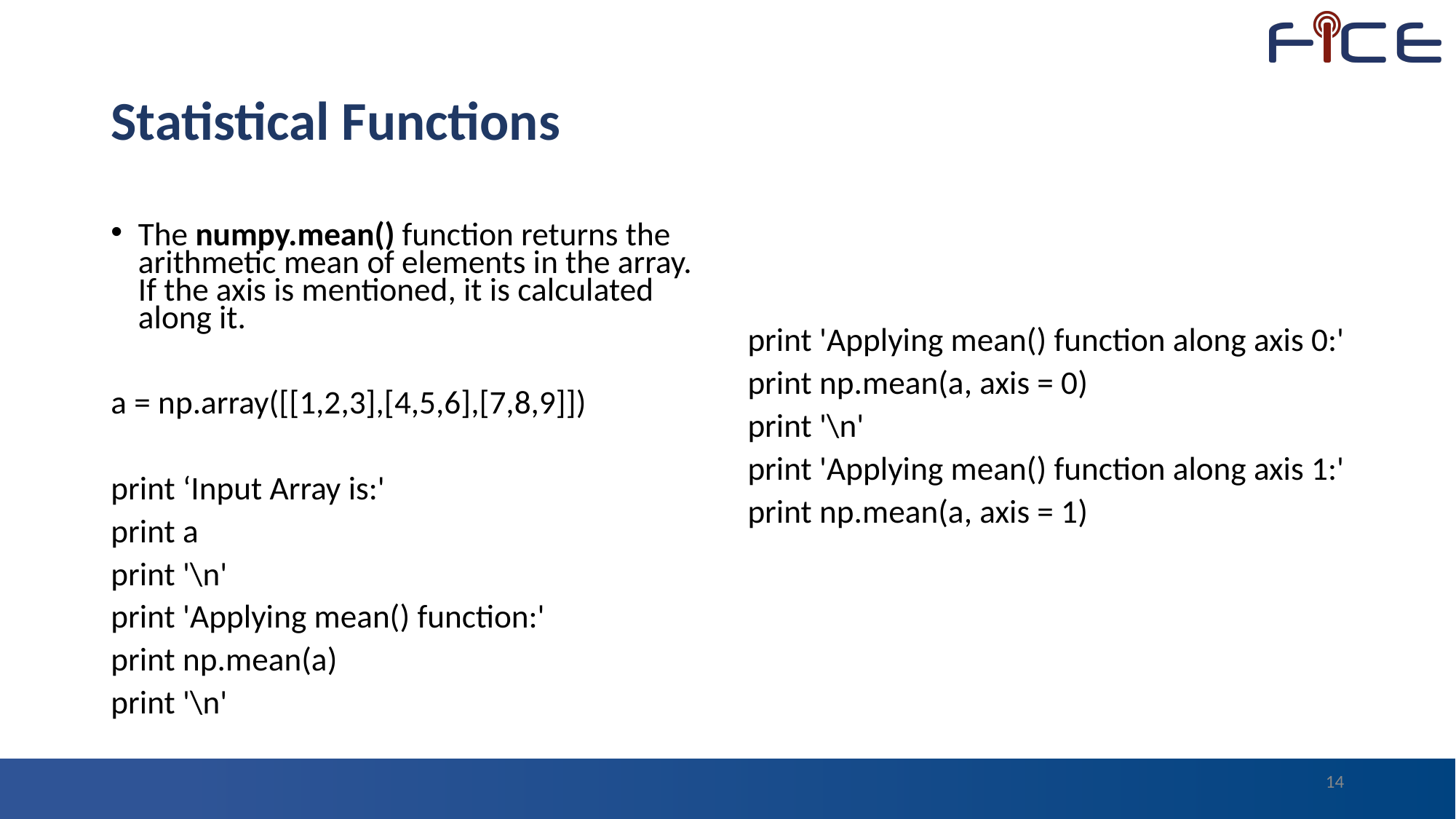

# Statistical Functions
The numpy.mean() function returns the arithmetic mean of elements in the array. If the axis is mentioned, it is calculated along it.

a = np.array([[1,2,3],[4,5,6],[7,8,9]])

print ‘Input Array is:'
print a
print '\n'
print 'Applying mean() function:'
print np.mean(a)
print '\n'

print 'Applying mean() function along axis 0:'
print np.mean(a, axis = 0)
print '\n'
print 'Applying mean() function along axis 1:'
print np.mean(a, axis = 1)

14